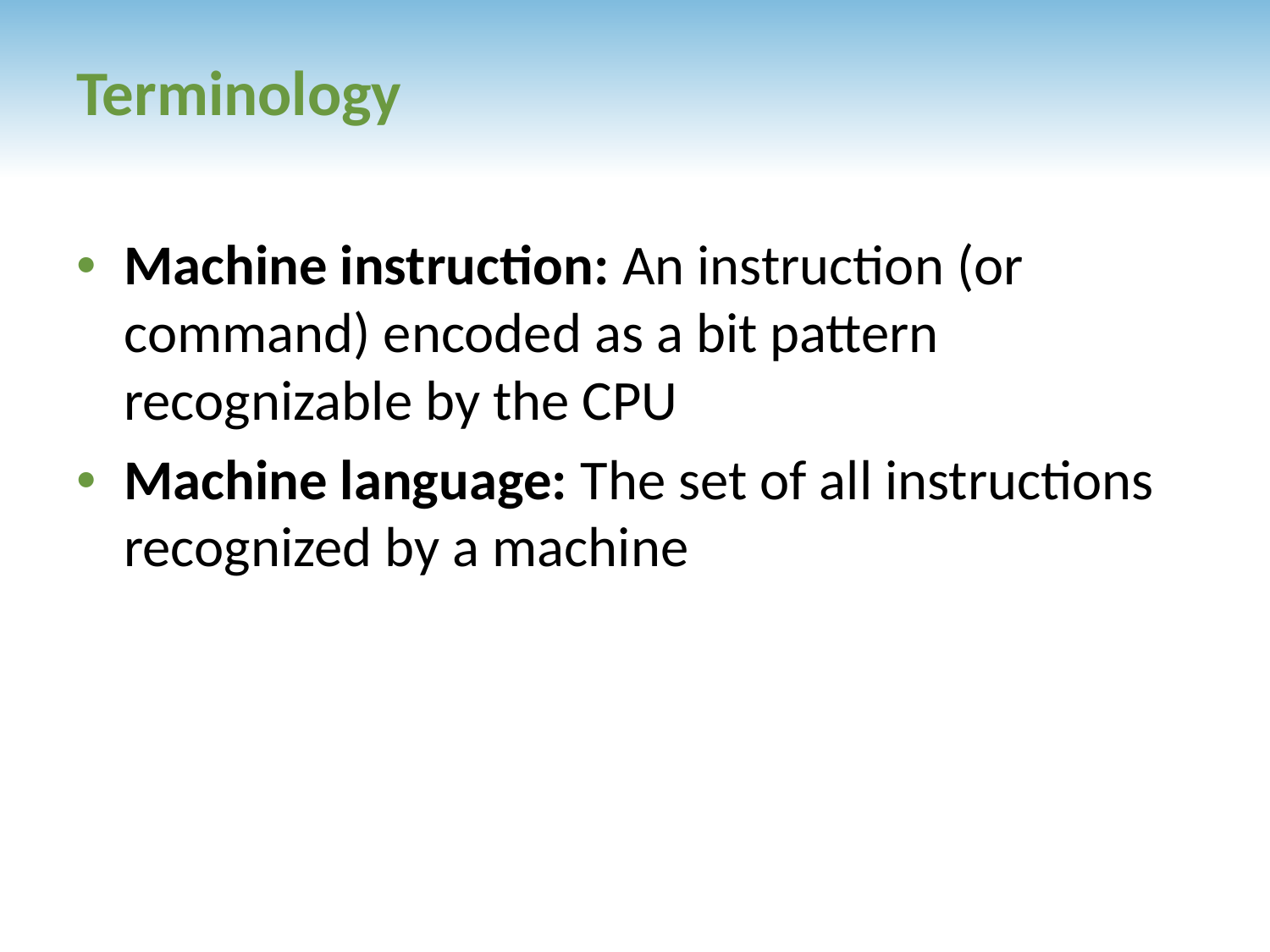

# Terminology
Machine instruction: An instruction (or command) encoded as a bit pattern recognizable by the CPU
Machine language: The set of all instructions recognized by a machine